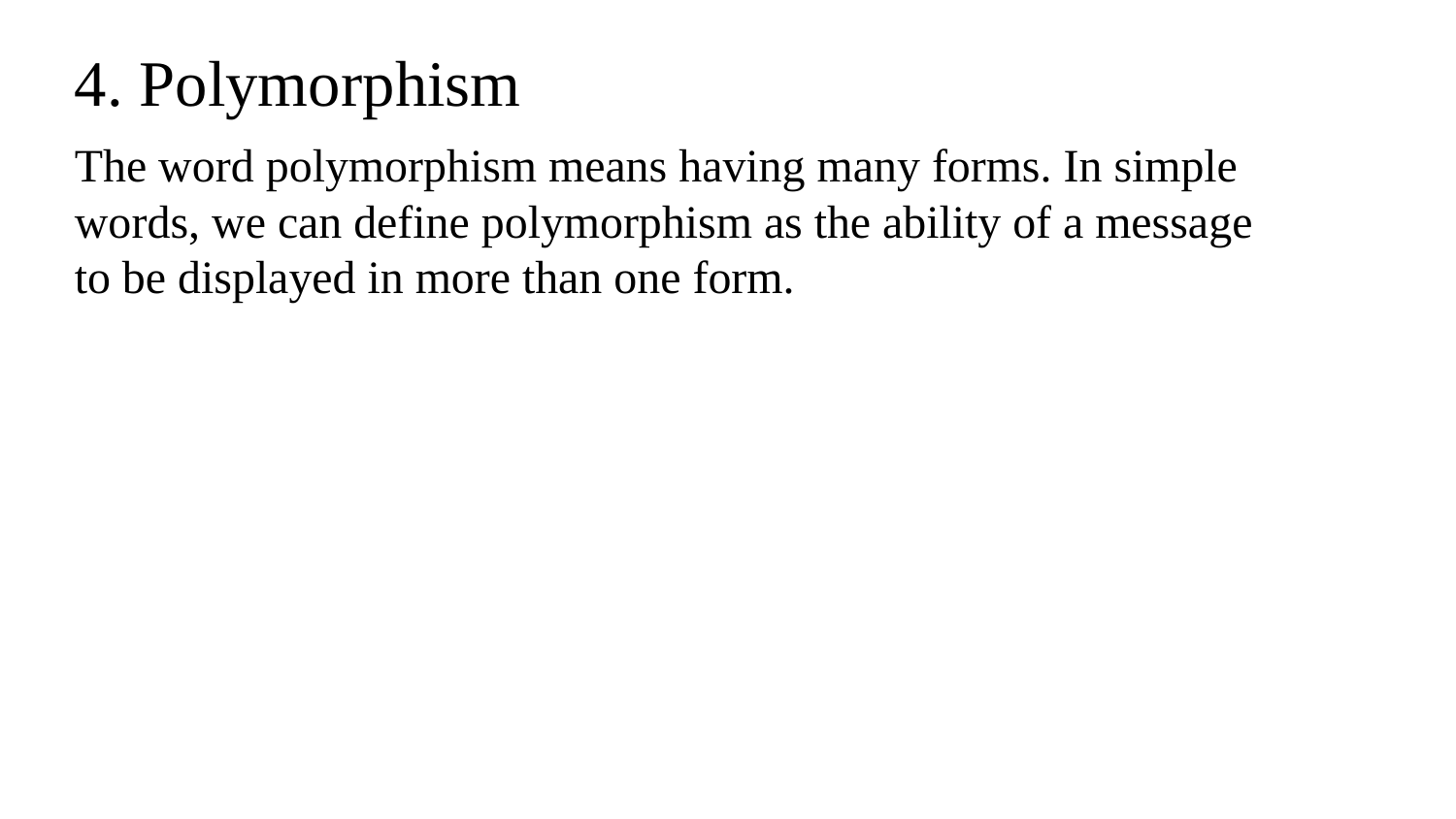

4. Polymorphism
The word polymorphism means having many forms. In simple words, we can define polymorphism as the ability of a message to be displayed in more than one form.